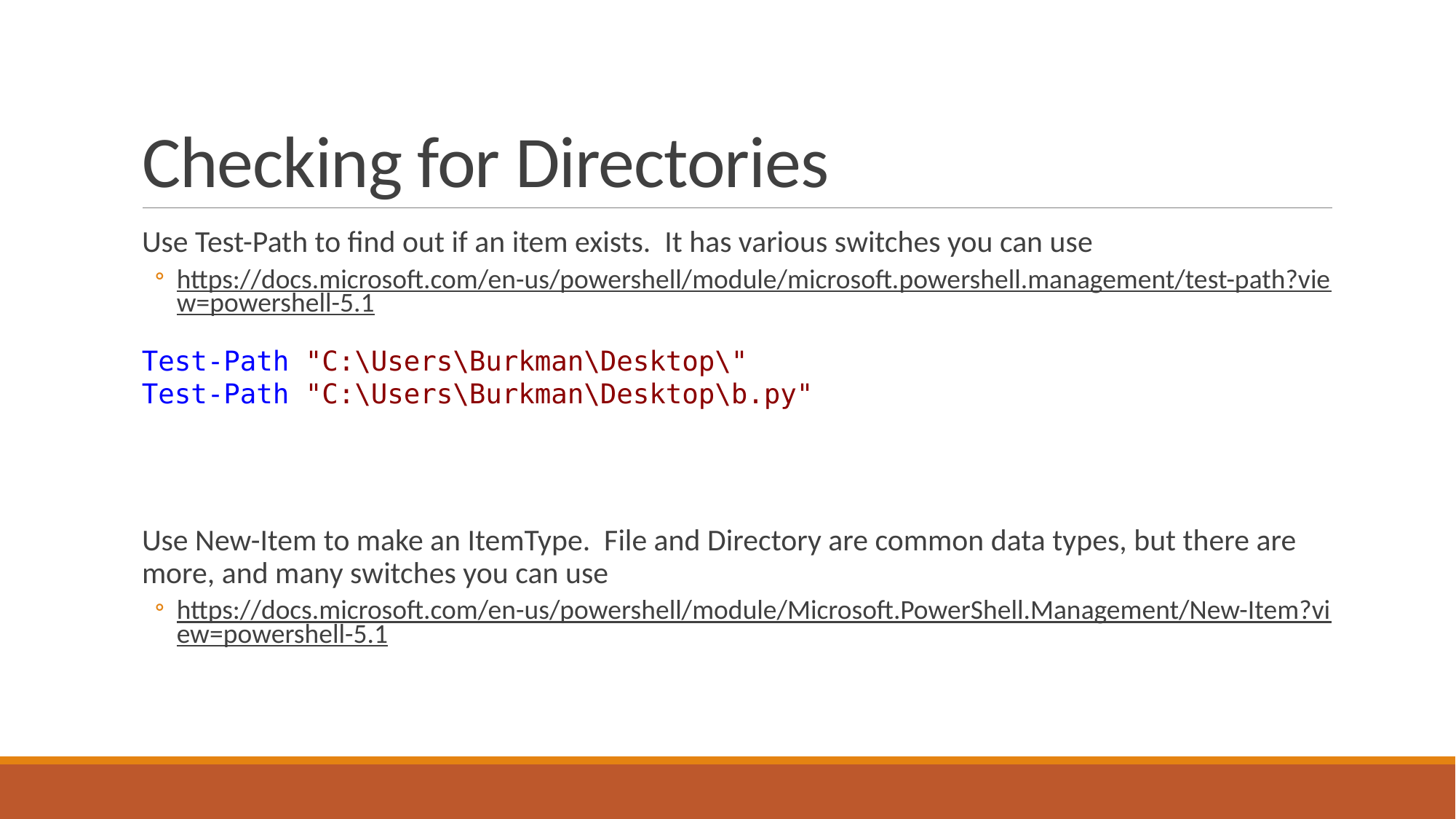

# Checking for Directories
Use Test-Path to find out if an item exists.  It has various switches you can use
https://docs.microsoft.com/en-us/powershell/module/microsoft.powershell.management/test-path?view=powershell-5.1

Use New-Item to make an ItemType.  File and Directory are common data types, but there are more, and many switches you can use
https://docs.microsoft.com/en-us/powershell/module/Microsoft.PowerShell.Management/New-Item?view=powershell-5.1
Test-Path "C:\Users\Burkman\Desktop\"
Test-Path "C:\Users\Burkman\Desktop\b.py"